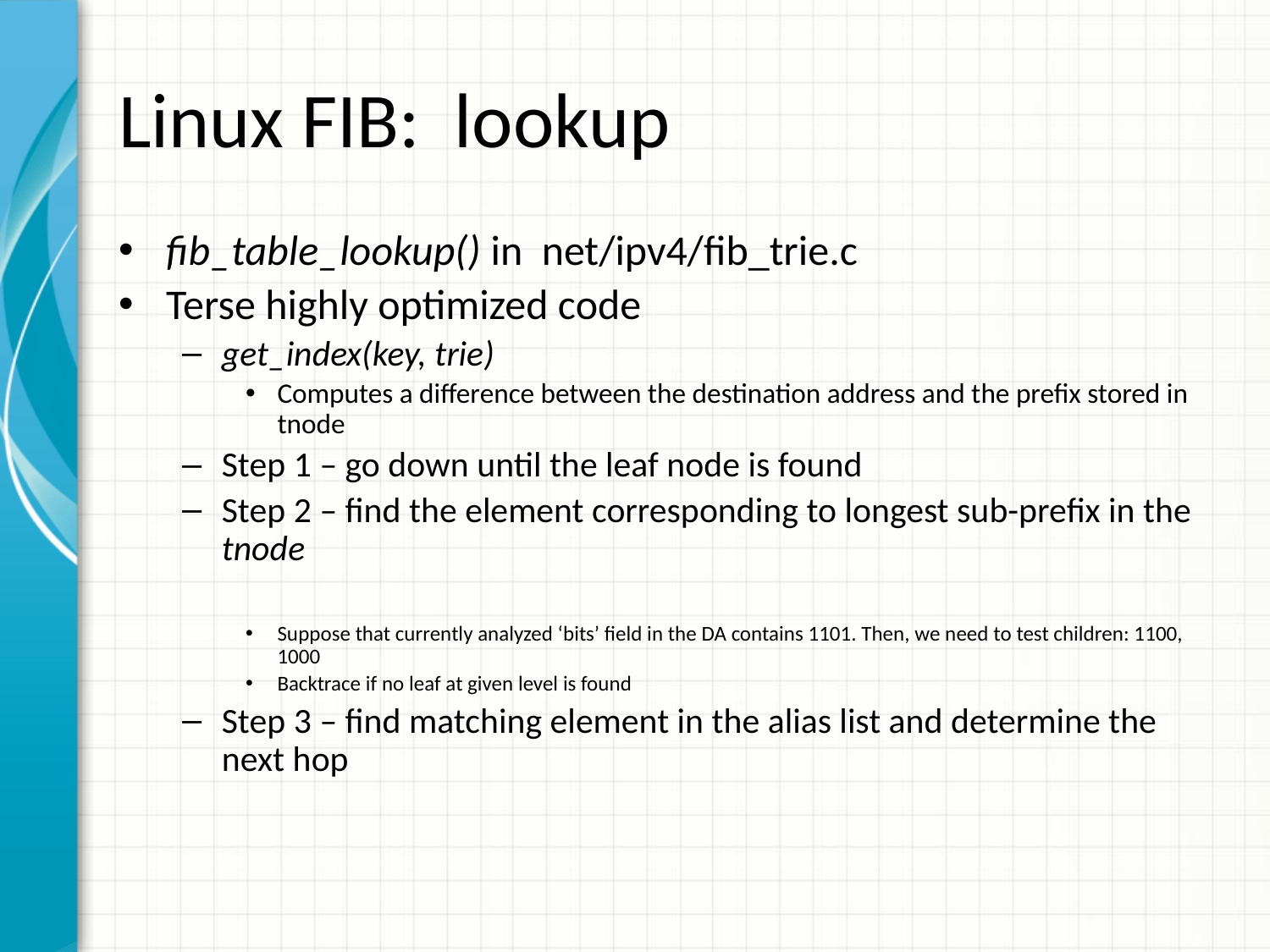

# Linux FIB:  lookup
fib_table_lookup() in  net/ipv4/fib_trie.c
Terse highly optimized code
get_index(key, trie)
Computes a difference between the destination address and the prefix stored in tnode
Step 1 – go down until the leaf node is found
Step 2 – find the element corresponding to longest sub-prefix in the tnode

Suppose that currently analyzed ‘bits’ field in the DA contains 1101. Then, we need to test children: 1100, 1000
Backtrace if no leaf at given level is found
Step 3 – find matching element in the alias list and determine the next hop